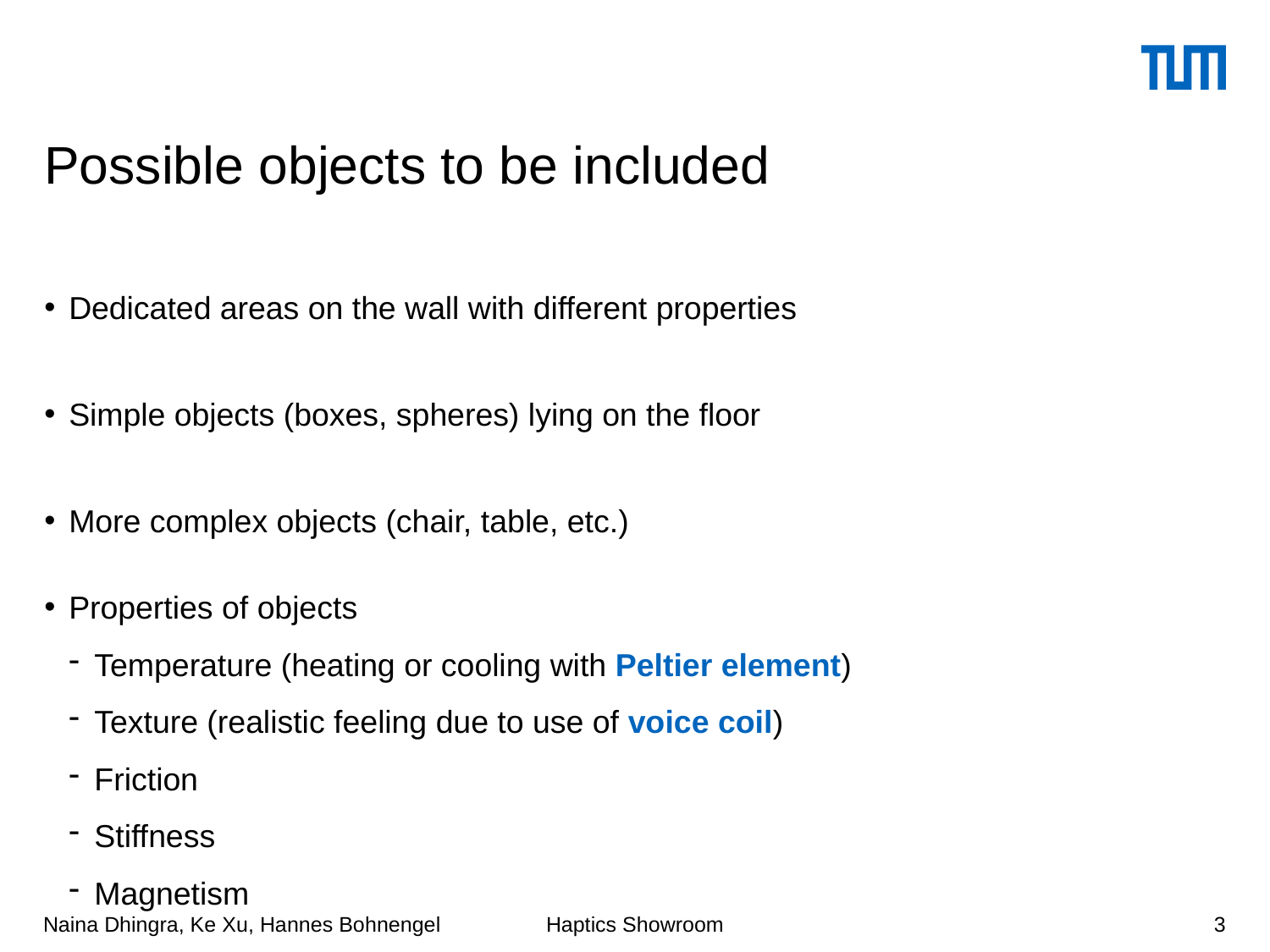

# Possible objects to be included

Dedicated areas on the wall with different properties

Simple objects (boxes, spheres) lying on the floor

More complex objects (chair, table, etc.)

Properties of objects
Temperature (heating or cooling with Peltier element)
Texture (realistic feeling due to use of voice coil)
Friction
Stiffness
Magnetism
Naina Dhingra, Ke Xu, Hannes Bohnengel
3
Haptics Showroom